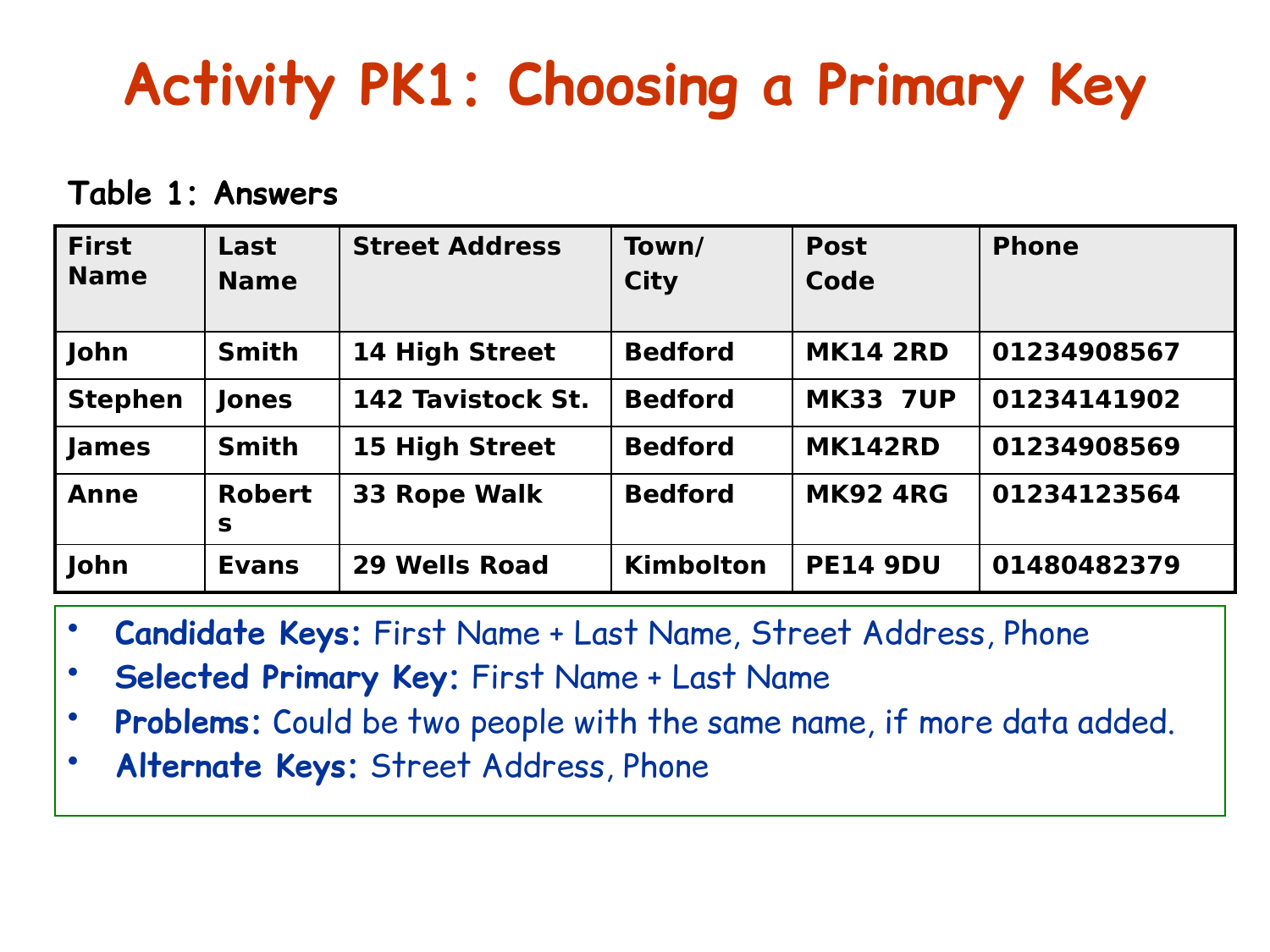

# Activity PK1: Choosing a Primary Key
Table 1: Answers
| First Name | Last Name | Street Address | Town/ City | Post Code | Phone |
| --- | --- | --- | --- | --- | --- |
| John | Smith | 14 High Street | Bedford | MK14 2RD | 01234908567 |
| Stephen | Jones | 142 Tavistock St. | Bedford | MK33 7UP | 01234141902 |
| James | Smith | 15 High Street | Bedford | MK142RD | 01234908569 |
| Anne | Roberts | 33 Rope Walk | Bedford | MK92 4RG | 01234123564 |
| John | Evans | 29 Wells Road | Kimbolton | PE14 9DU | 01480482379 |
Candidate Keys: First Name + Last Name, Street Address, Phone
Selected Primary Key: First Name + Last Name
Problems: Could be two people with the same name, if more data added.
Alternate Keys: Street Address, Phone